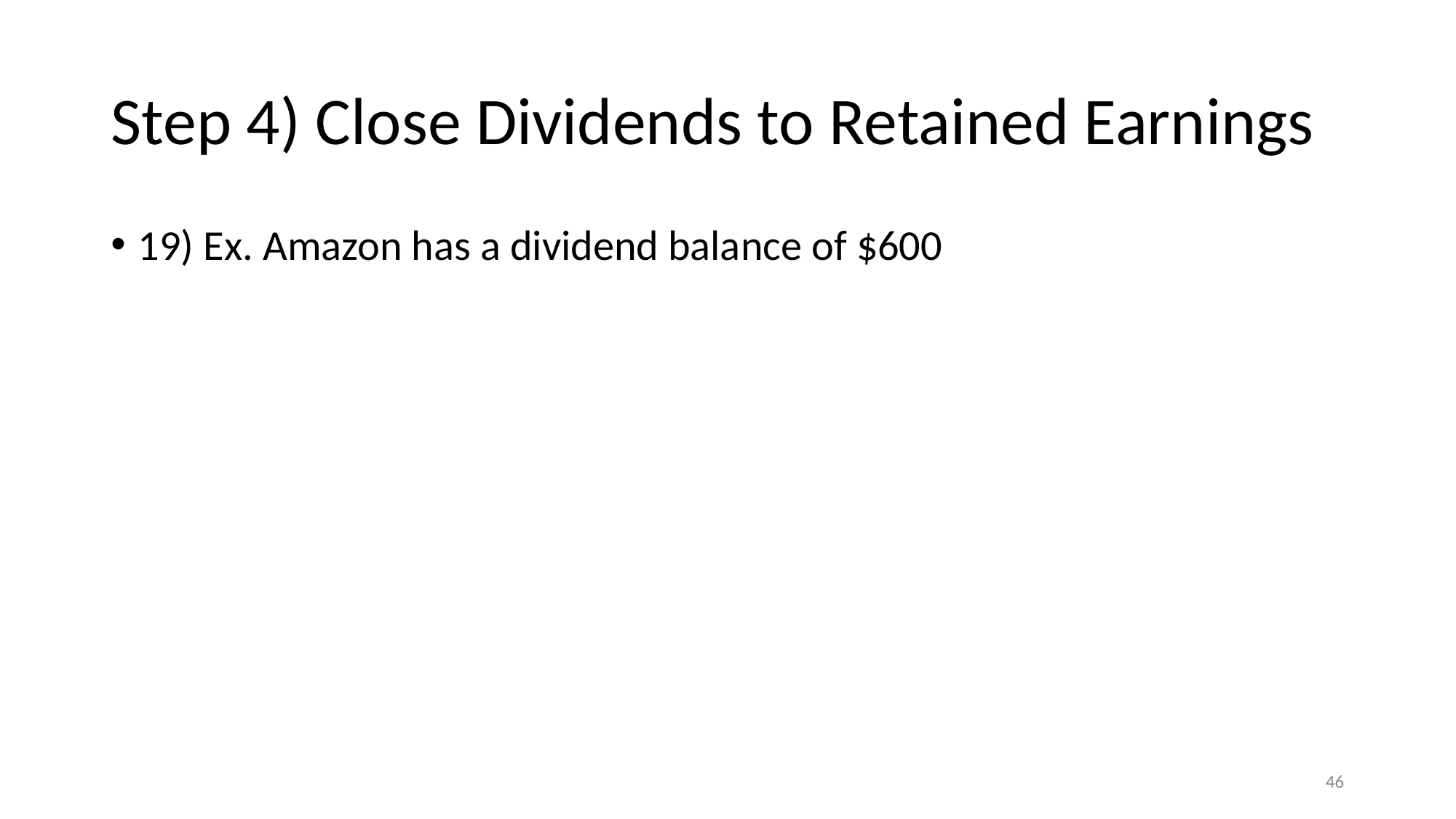

# Step 4) Close Dividends to Retained Earnings
19) Ex. Amazon has a dividend balance of $600
46